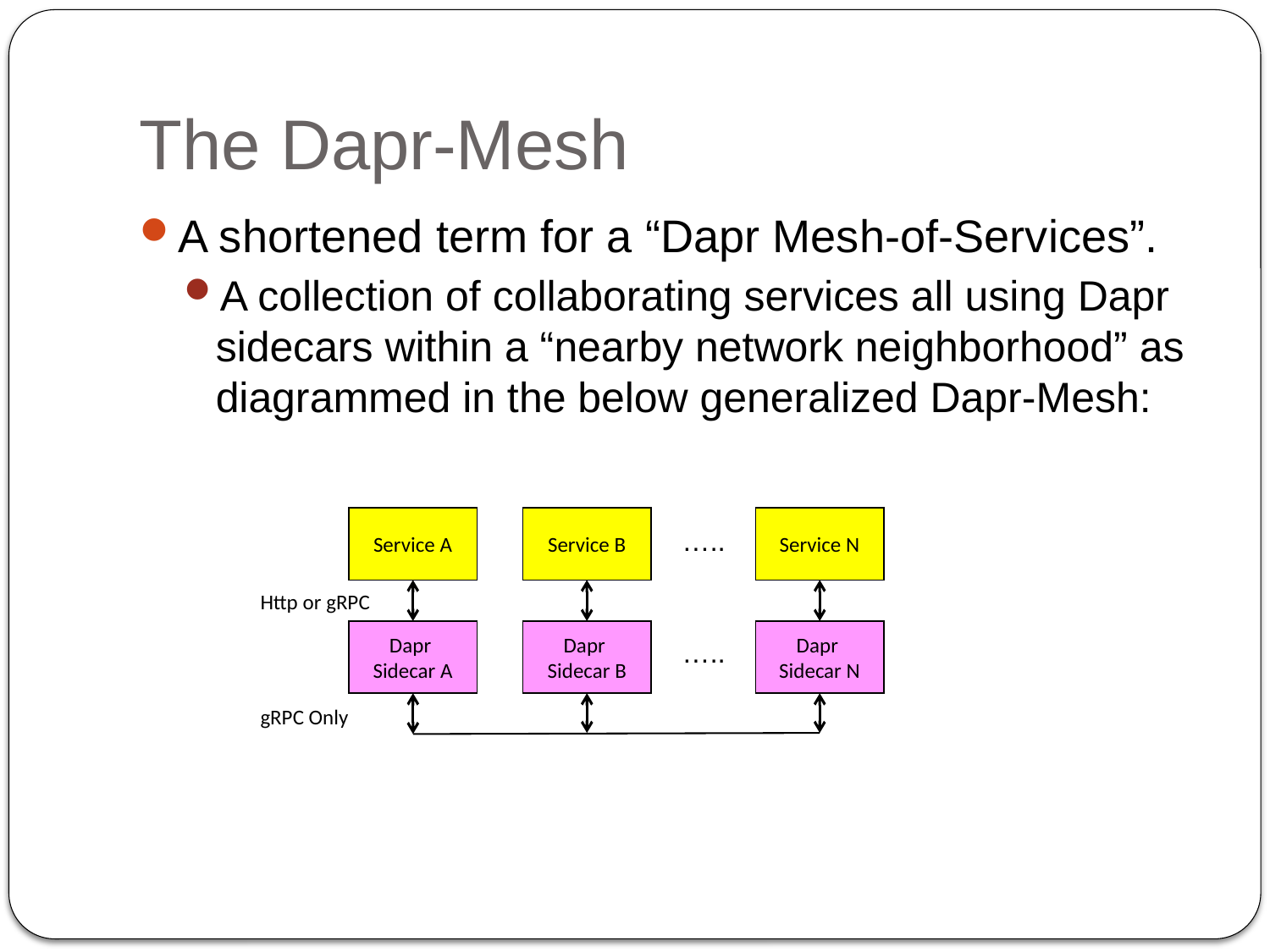

# The Dapr-Mesh
A shortened term for a “Dapr Mesh-of-Services”.
A collection of collaborating services all using Dapr sidecars within a “nearby network neighborhood” as diagrammed in the below generalized Dapr-Mesh:

Service A
Service B
Service N
…..
Http or gRPC
Dapr
Sidecar A
Dapr
Sidecar B
Dapr
Sidecar N
…..
gRPC Only